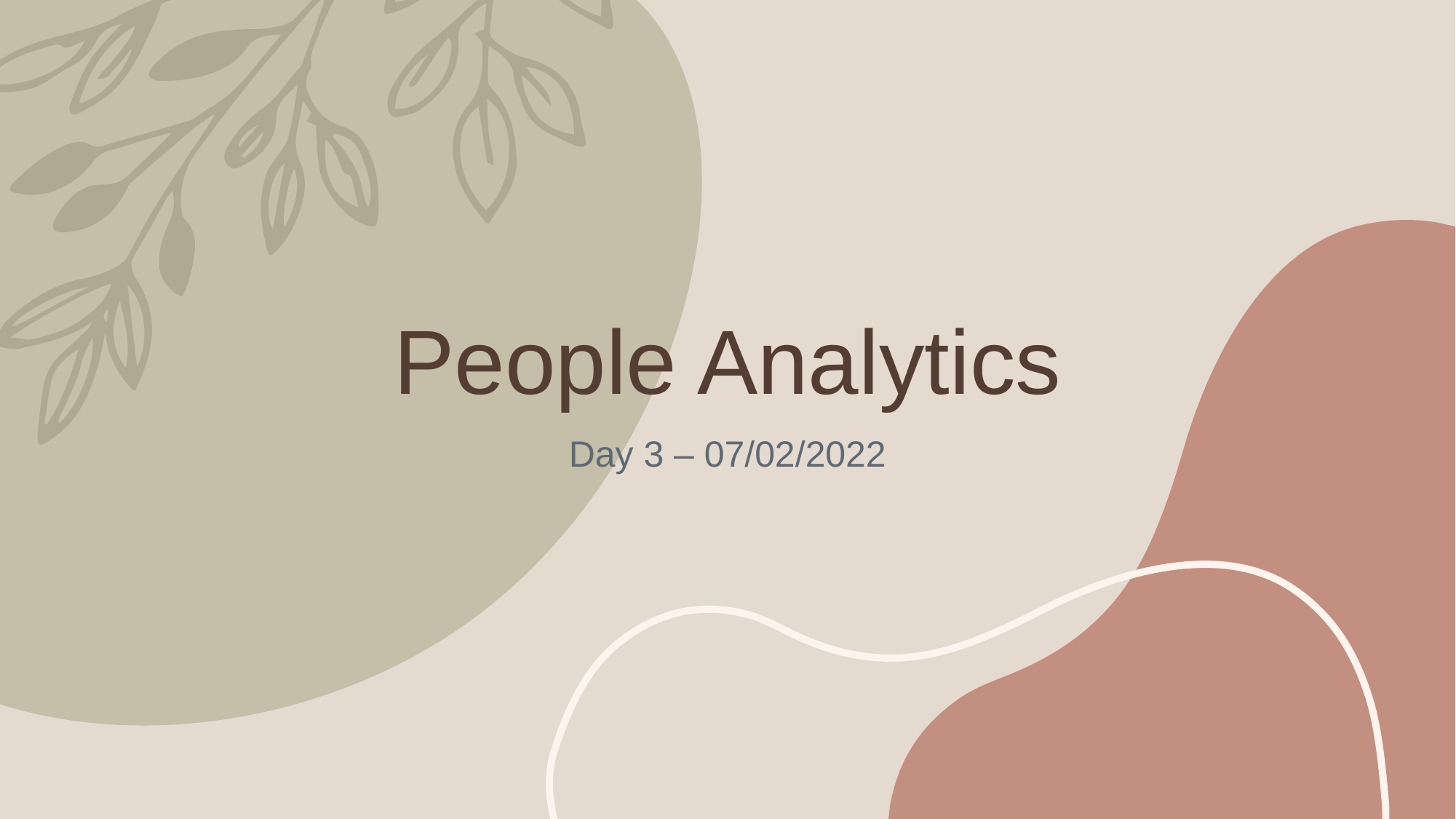

# People Analytics
Day 3 – 07/02/2022